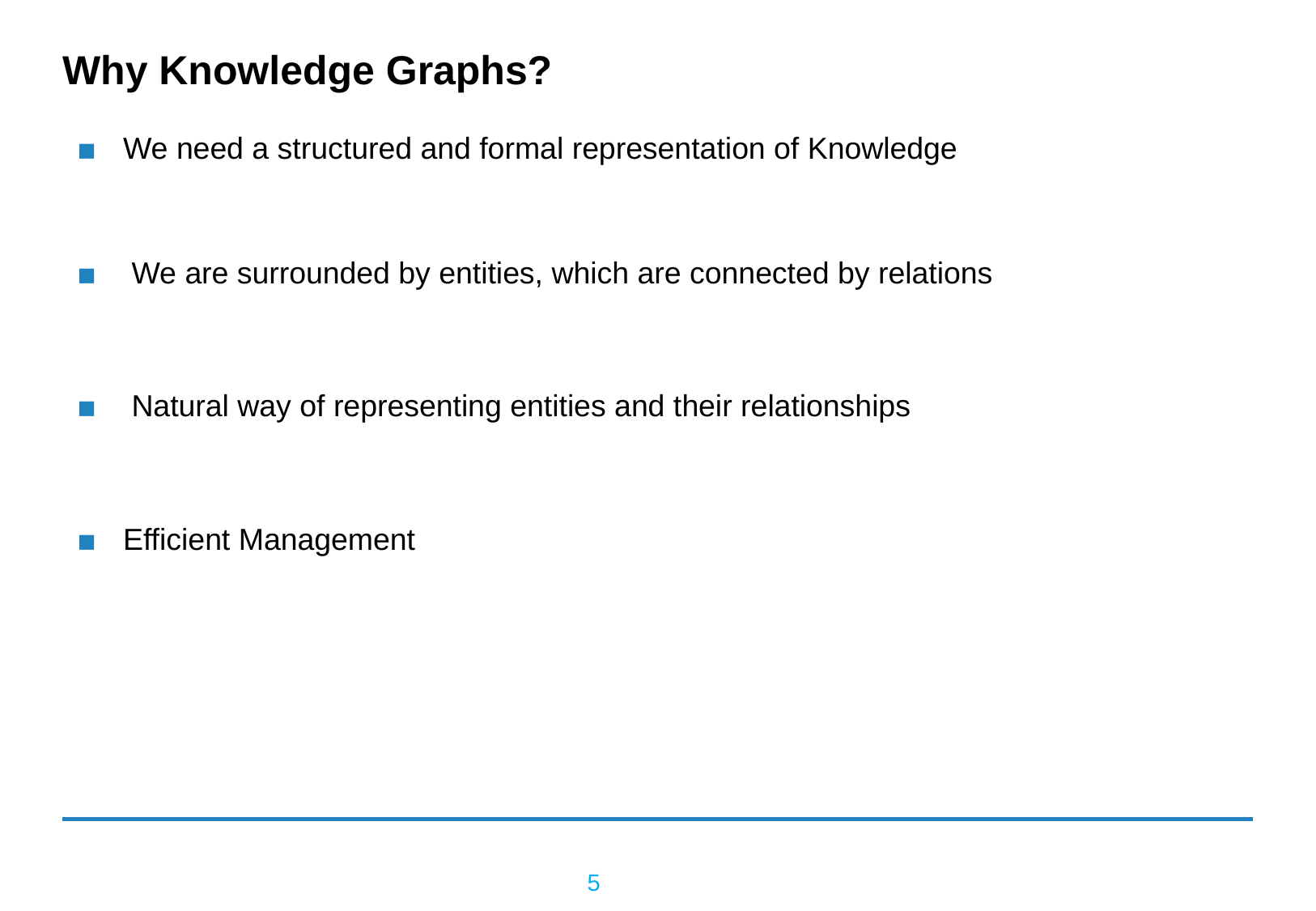

# Why Knowledge Graphs?
We need a structured and formal representation of Knowledge

 We are surrounded by entities, which are connected by relations

 Natural way of representing entities and their relationships

Efficient Management

5